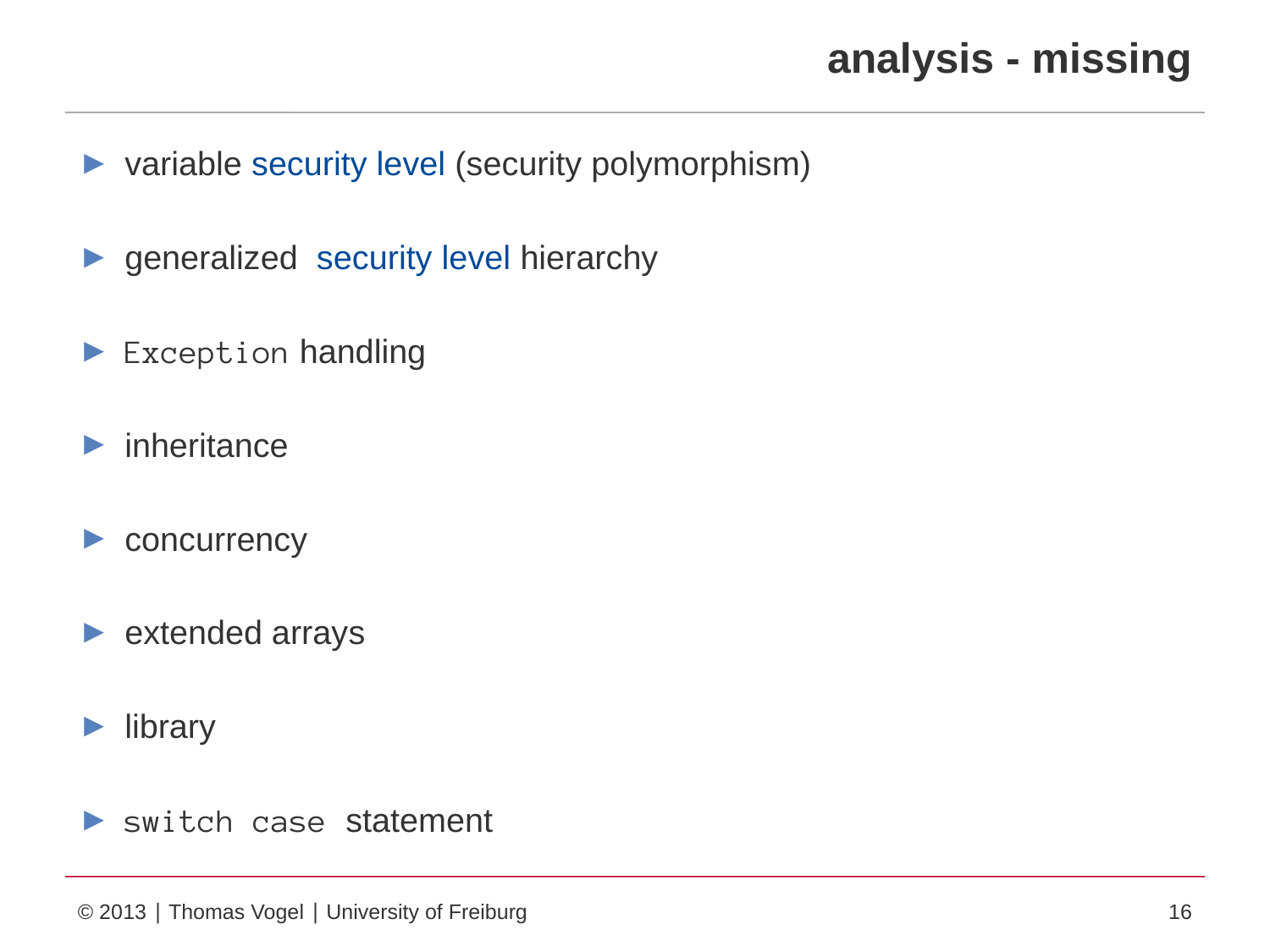

# analysis - missing
variable security level (security polymorphism)

generalized  security level hierarchy

Exception handling

inheritance

concurrency

extended arrays

library

switch case statement